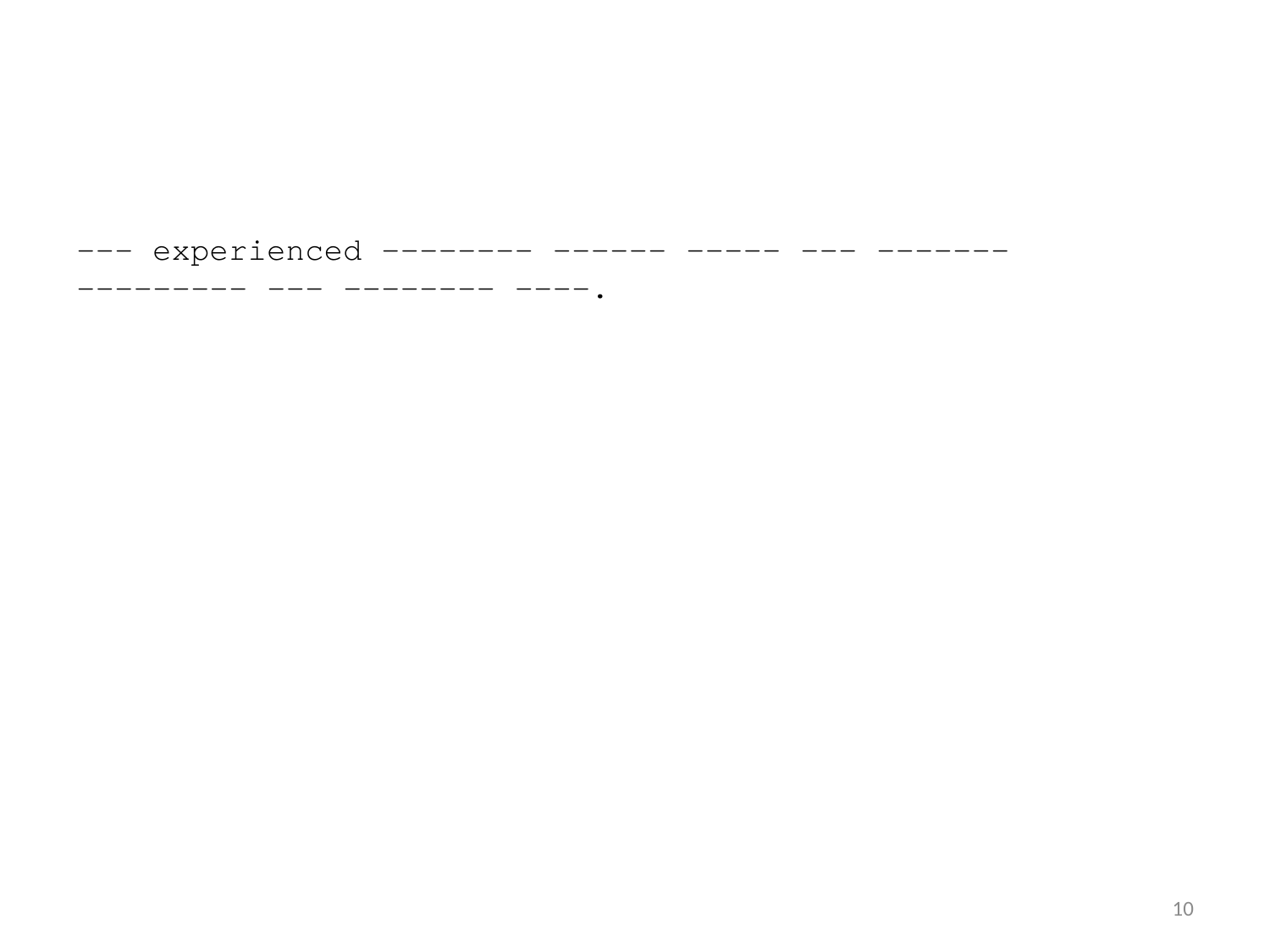

--- experienced -------- ------ ----- --- ------- --------- --- -------- ----.
10